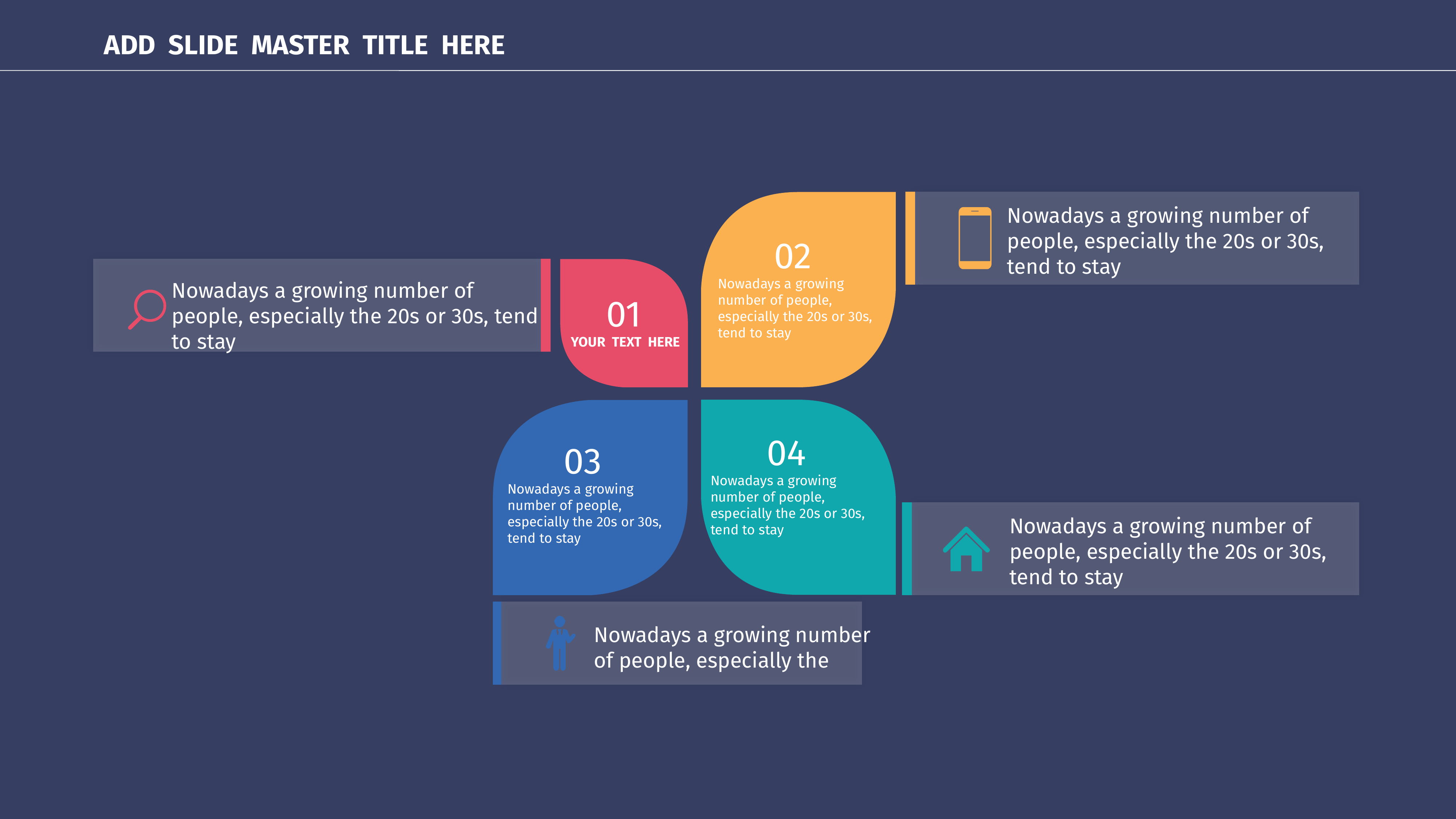

ADD  SLIDE  MASTER  TITLE  HERE

Nowadays a growing number of people, especially the 20s or 30s, tend to stay

02
Nowadays a growing number of people, especially the 20s or 30s, tend to stay

Nowadays a growing number of people, especially the 20s or 30s, tend to stay

01
YOUR  TEXT  HERE

04
Nowadays a growing number of people, especially the 20s or 30s, tend to stay

03
Nowadays a growing number of people, especially the 20s or 30s, tend to stay

Nowadays a growing number of people, especially the 20s or 30s, tend to stay

Nowadays a growing number of people, especially the